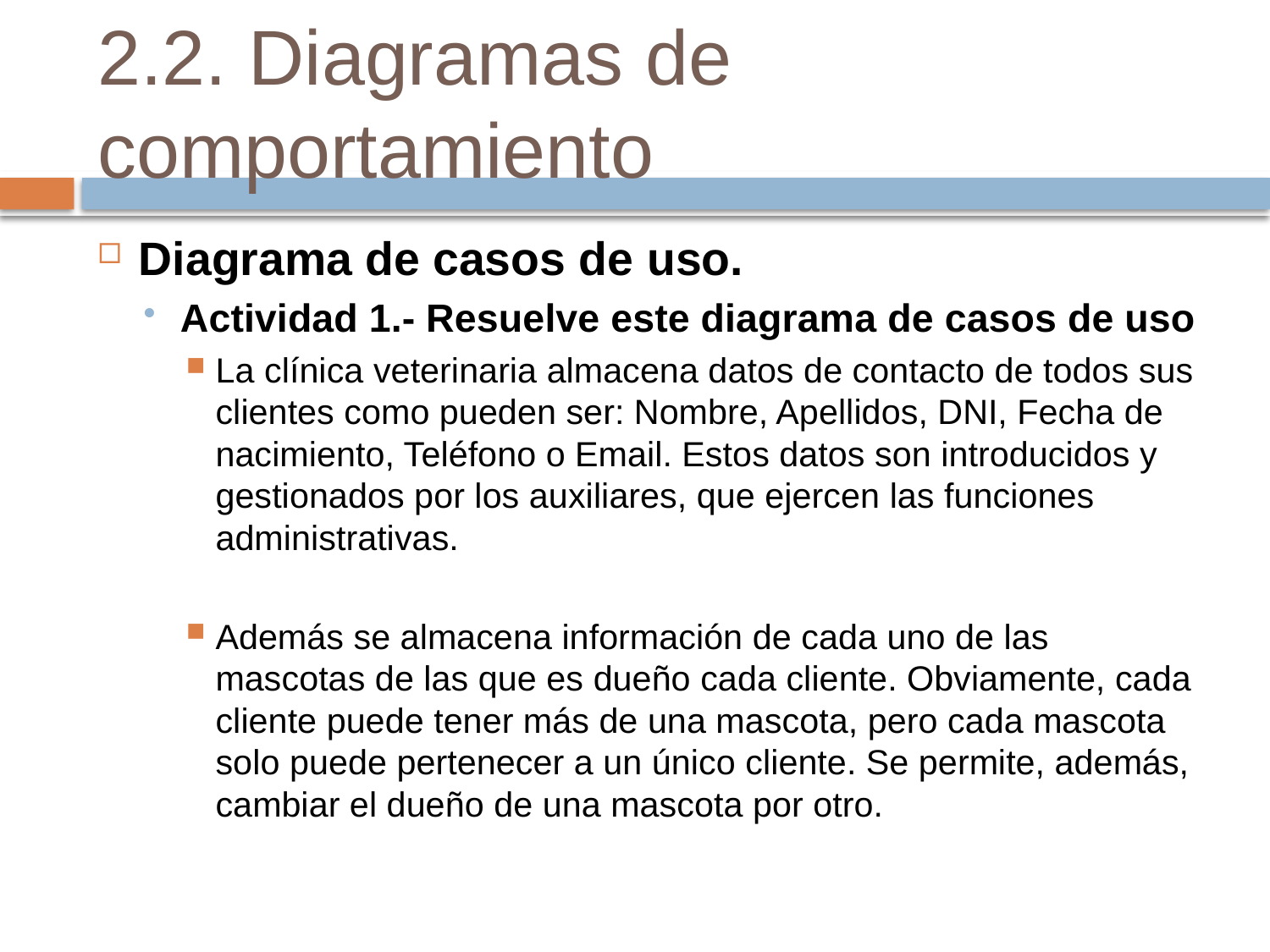

# 2.2. Diagramas de comportamiento
Diagrama de casos de uso.
Actividad 1.- Resuelve este diagrama de casos de uso
La clínica veterinaria almacena datos de contacto de todos sus clientes como pueden ser: Nombre, Apellidos, DNI, Fecha de nacimiento, Teléfono o Email. Estos datos son introducidos y gestionados por los auxiliares, que ejercen las funciones administrativas.

Además se almacena información de cada uno de las mascotas de las que es dueño cada cliente. Obviamente, cada cliente puede tener más de una mascota, pero cada mascota solo puede pertenecer a un único cliente. Se permite, además, cambiar el dueño de una mascota por otro.